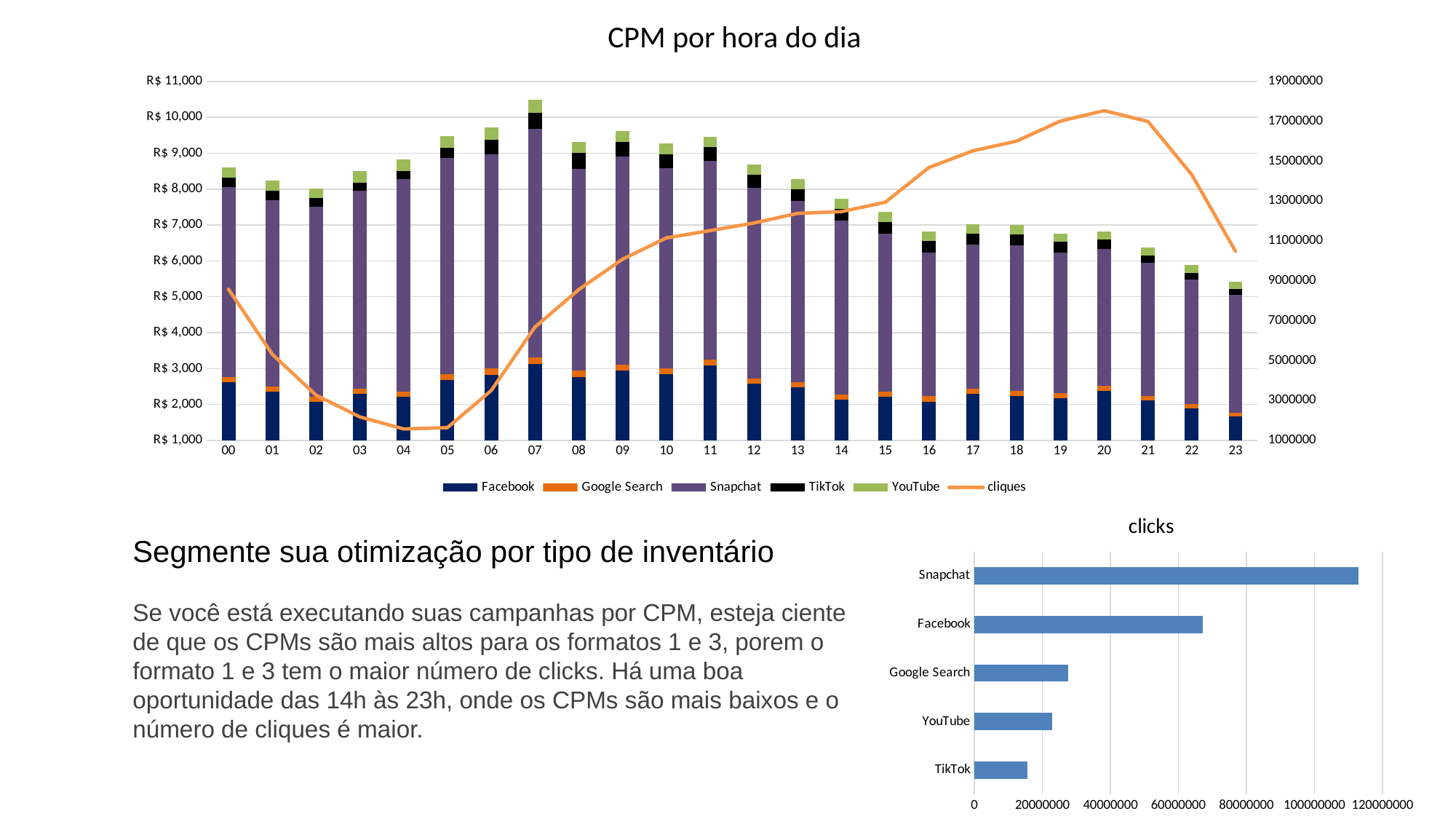

### Chart: CPM por hora do dia

| Category | Facebook | Google Search | Snapchat | TikTok | YouTube | cliques |
|---|---|---|---|---|---|---|
| 00 | 2614.151342834765 | 140.55951979709786 | 5292.488509538984 | 280.5408792843859 | 283.0018707829908 | 8581486.0 |
| 01 | 2356.263830579762 | 140.9335383997834 | 5198.461194970788 | 267.8160383495205 | 283.61888973101344 | 5319761.0 |
| 02 | 2070.715750241302 | 139.57837086520234 | 5291.856847993403 | 241.21741376657752 | 273.82558436255255 | 3264326.0 |
| 03 | 2295.7087783137026 | 138.626450035877 | 5512.498711420038 | 235.1930305683575 | 331.24946291034735 | 2178821.0 |
| 04 | 2223.143277606523 | 143.49137165127618 | 5908.610308495002 | 234.9239022843529 | 323.56666383821124 | 1573569.0 |
| 05 | 2674.7088221979616 | 160.17237132602358 | 6033.99924595591 | 276.04284095538264 | 329.1719007644239 | 1638090.0 |
| 06 | 2829.495086260039 | 181.23271014306957 | 5964.579314627761 | 401.44929785956566 | 340.35931722942223 | 3501443.0 |
| 07 | 3129.283065362587 | 187.58581397551046 | 6357.855021151898 | 460.0330575631506 | 346.98826303938483 | 6684600.0 |
| 08 | 2761.3056844801663 | 180.5696407183622 | 5627.516910978993 | 433.23810211331386 | 317.6181299147722 | 8563350.0 |
| 09 | 2942.189869502022 | 170.51470296377477 | 5794.342892625659 | 405.2016403249617 | 314.0053575141813 | 10087865.0 |
| 10 | 2852.513647858148 | 162.8339149871635 | 5561.883645532975 | 389.62712942379596 | 300.6134795920929 | 11153759.0 |
| 11 | 3094.901036703124 | 158.294367876373 | 5533.9277457906655 | 381.6952356615777 | 289.7181053739024 | 11520227.0 |
| 12 | 2573.954863371002 | 149.06903876525695 | 5322.07779257117 | 355.459238199684 | 285.1998782705376 | 11902280.0 |
| 13 | 2484.8720509273517 | 144.2288825088322 | 5039.305365317432 | 337.32667181641887 | 280.9198014103594 | 12386019.0 |
| 14 | 2133.3577397729514 | 142.69571524871415 | 4839.516360610199 | 334.3152638895837 | 281.5008801029255 | 12471142.0 |
| 15 | 2221.0840939252294 | 142.1043024904242 | 4398.90313091693 | 329.15599455673197 | 278.22411549580676 | 12941617.0 |
| 16 | 2081.72767676719 | 147.76901117166764 | 4003.084984482049 | 318.2580627975161 | 261.82943863465397 | 14685036.0 |
| 17 | 2302.829085706353 | 138.34711915879356 | 4004.31200104344 | 316.0674748224024 | 251.67498563019257 | 15518966.0 |
| 18 | 2242.1793115816827 | 133.68444302488032 | 4055.1537136310794 | 311.5986236289215 | 254.01050343116185 | 16006076.0 |
| 19 | 2179.9935834517123 | 128.7225103850212 | 3930.0059289588903 | 292.91493872411223 | 235.83654385590035 | 17011217.0 |
| 20 | 2387.460585884933 | 124.02612097567948 | 3822.572106312301 | 254.42714354321078 | 232.405536446753 | 17536796.0 |
| 21 | 2107.7592858824073 | 117.8910145044117 | 3712.79038363544 | 214.05326809891307 | 214.7293078908181 | 16995067.0 |
| 22 | 1892.034911287571 | 113.30221933190832 | 3465.734392913725 | 191.51663403003886 | 213.72535249804082 | 14329185.0 |
| 23 | 1667.6076767149543 | 111.2848913881154 | 3269.4363522566314 | 174.1875014434248 | 199.80561233263316 | 10482727.0 |

### Chart: clicks

| Category |  |
|---|---|
| TikTok | 15565370.0 |
| YouTube | 22886495.0 |
| Google Search | 27664592.0 |
| Facebook | 67140047.0 |
| Snapchat | 113076921.0 |
Segmente sua otimização por tipo de inventário

Se você está executando suas campanhas por CPM, esteja ciente de que os CPMs são mais altos para os formatos 1 e 3, porem o formato 1 e 3 tem o maior número de clicks. Há uma boa oportunidade das 14h às 23h, onde os CPMs são mais baixos e o número de cliques é maior.